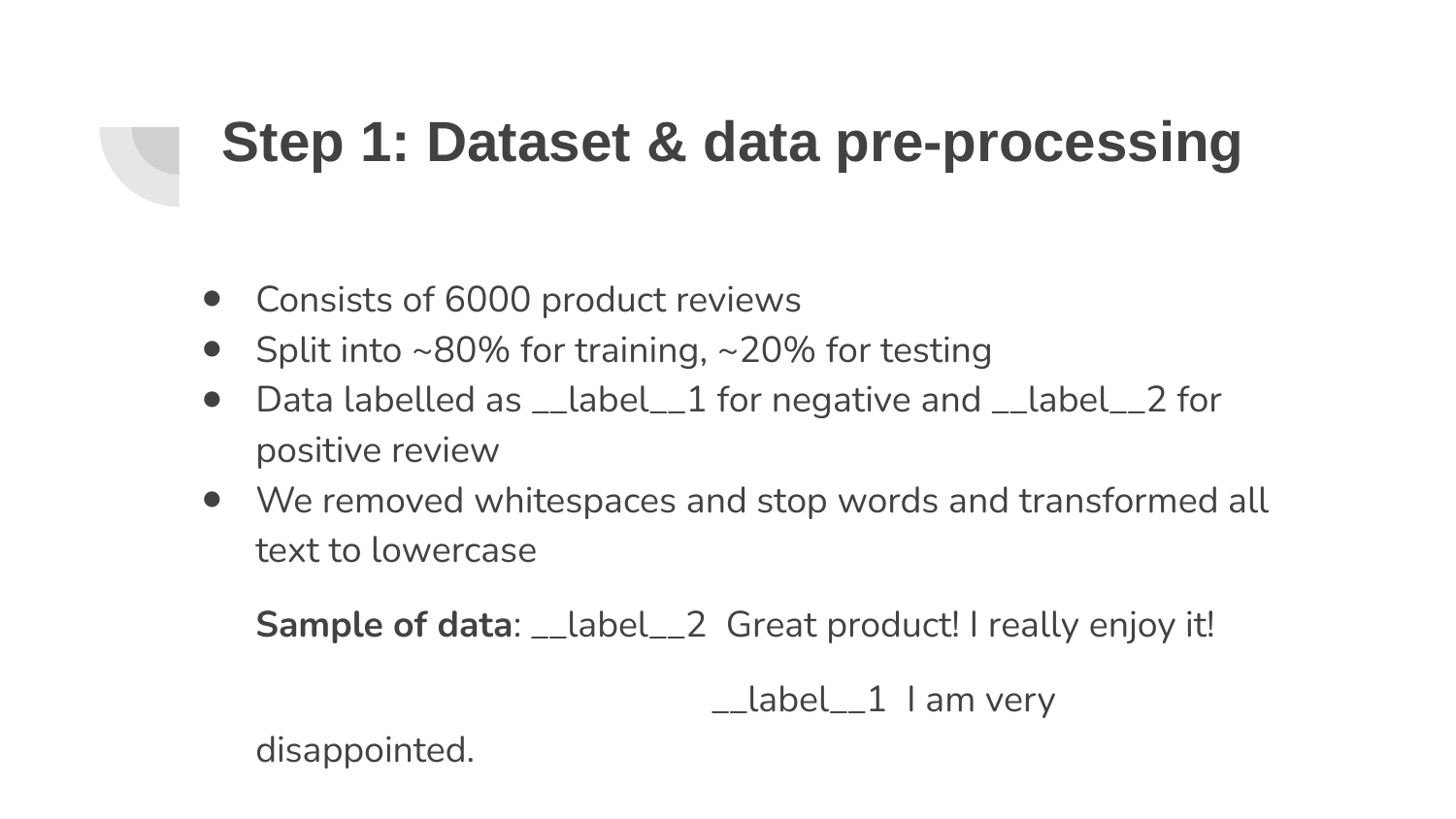

# Step 1: Dataset & data pre-processing
Consists of 6000 product reviews
Split into ~80% for training, ~20% for testing
Data labelled as __label__1 for negative and __label__2 for positive review
We removed whitespaces and stop words and transformed all text to lowercase
Sample of data: __label__2  Great product! I really enjoy it!
			  __label__1  I am very disappointed.